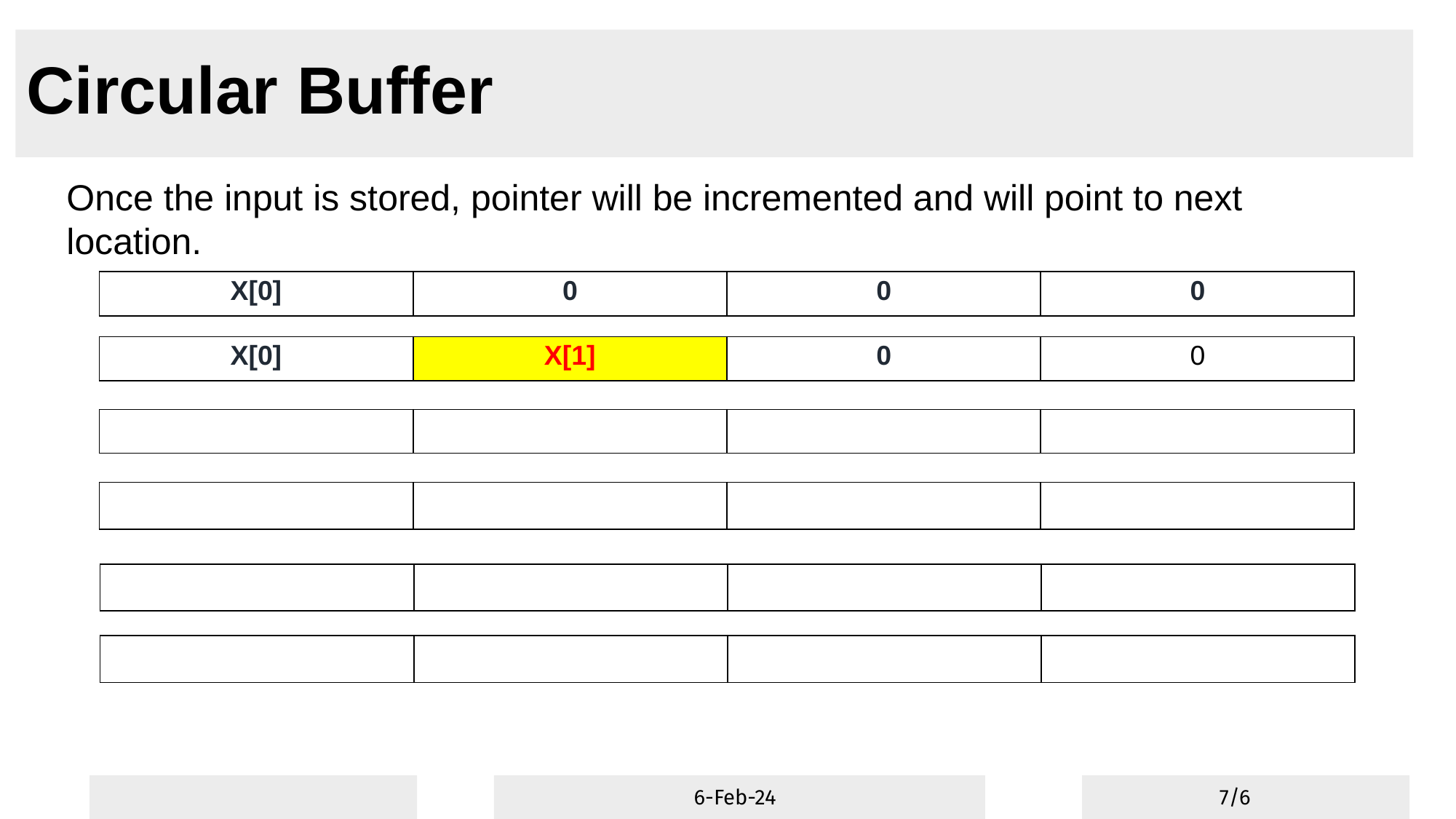

Circular Buffer
Once the input is stored, pointer will be incremented and will point to next location.

| X[0] | 0 | 0 | 0 |
| --- | --- | --- | --- |
| X[0] | X[1] | 0 | 0 |
| --- | --- | --- | --- |
|  |  |  |  |
| --- | --- | --- | --- |
|  |  |  |  |
| --- | --- | --- | --- |
|  |  |  |  |
| --- | --- | --- | --- |
|  |  |  |  |
| --- | --- | --- | --- |

EE462
6-Feb-24
7/6